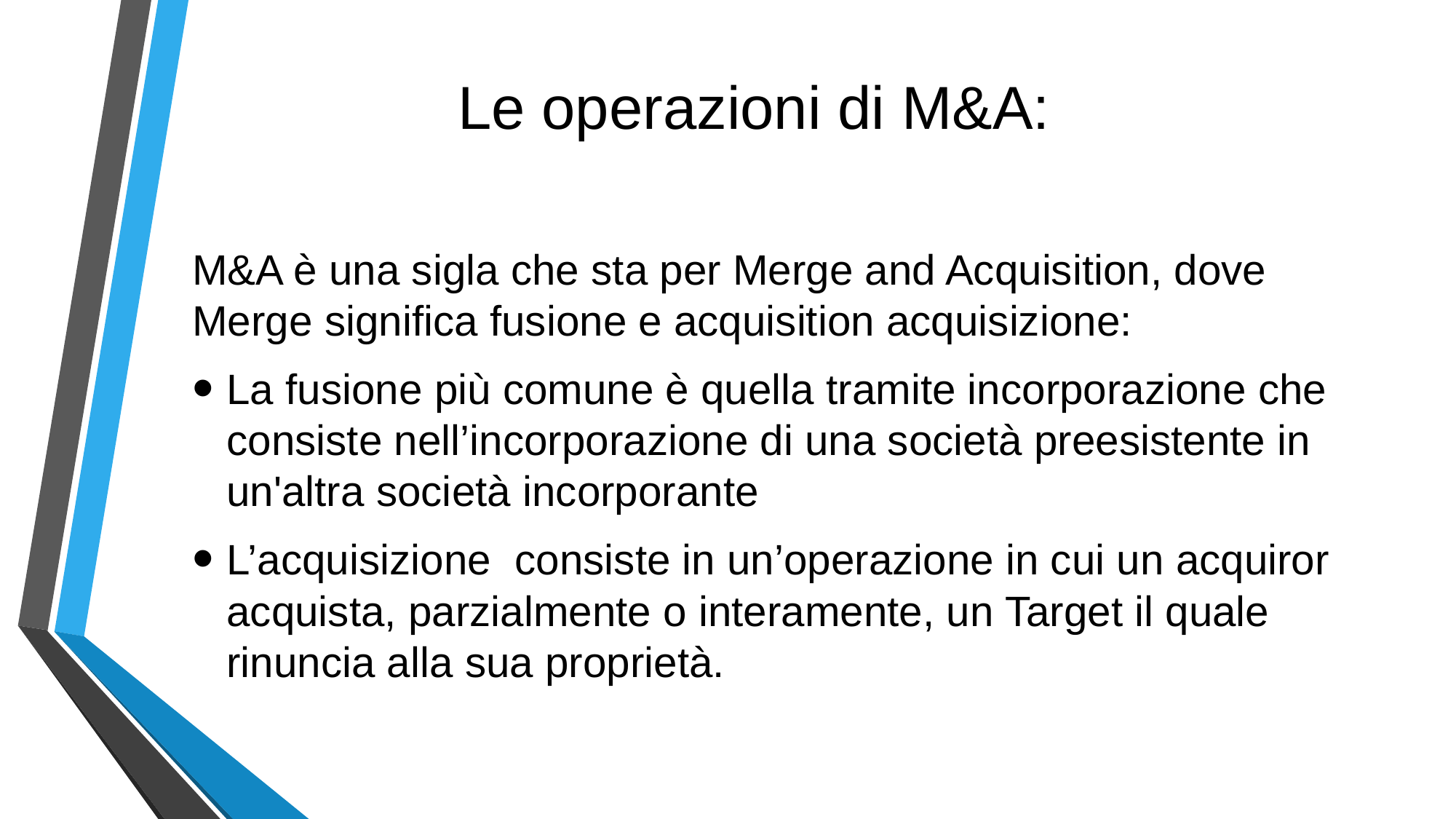

# Le operazioni di M&A:
M&A è una sigla che sta per Merge and Acquisition, dove Merge significa fusione e acquisition acquisizione:
La fusione più comune è quella tramite incorporazione che consiste nell’incorporazione di una società preesistente in un'altra società incorporante
L’acquisizione  consiste in un’operazione in cui un acquiror acquista, parzialmente o interamente, un Target il quale rinuncia alla sua proprietà.